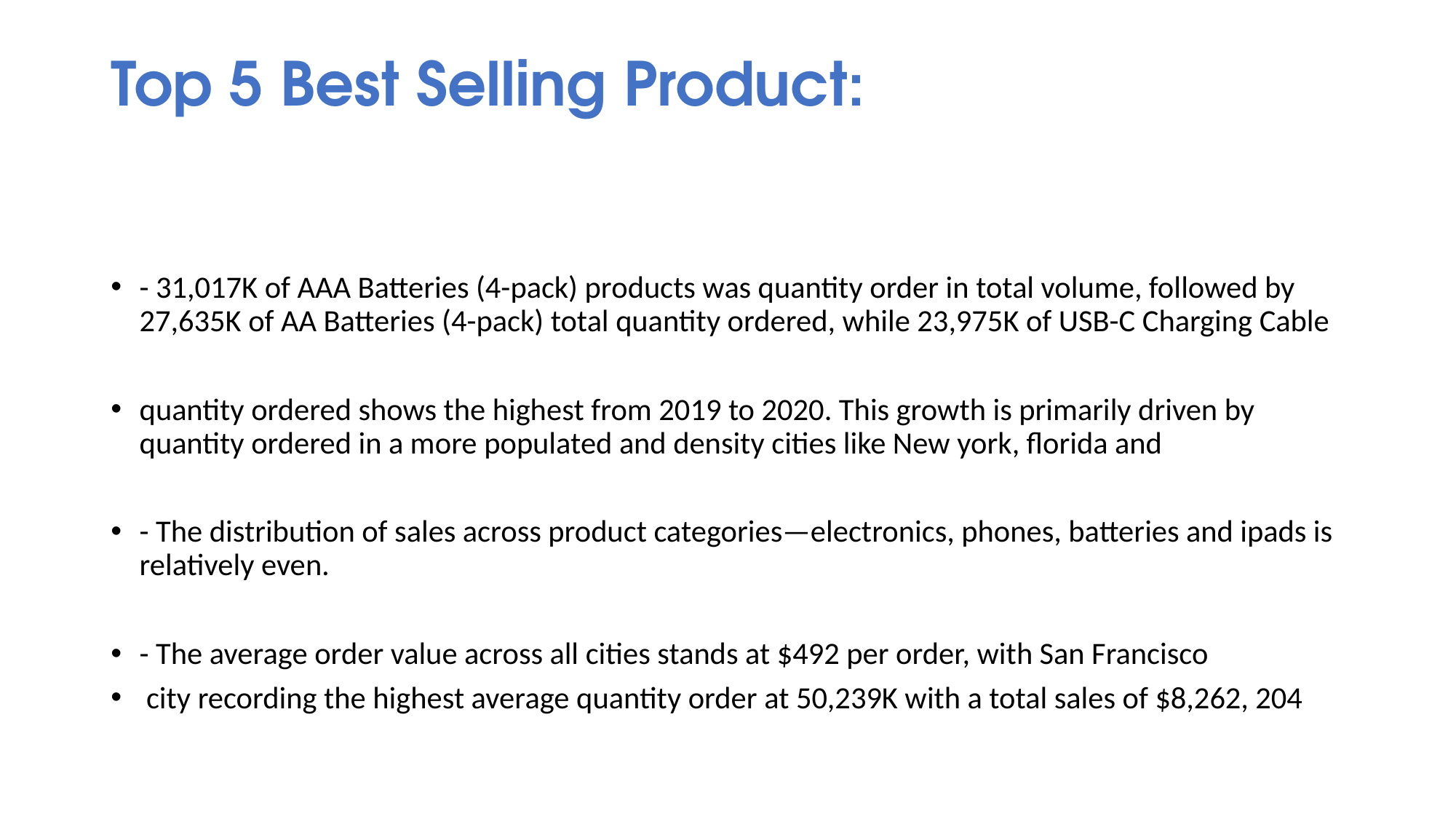

# Top 5 Best Selling Product:

- 31,017K of AAA Batteries (4-pack) products was quantity order in total volume, followed by 27,635K of AA Batteries (4-pack) total quantity ordered, while 23,975K of USB-C Charging Cable

quantity ordered shows the highest from 2019 to 2020. This growth is primarily driven by quantity ordered in a more populated and density cities like New york, florida and

- The distribution of sales across product categories—electronics, phones, batteries and ipads is relatively even.

- The average order value across all cities stands at $492 per order, with San Francisco
 city recording the highest average quantity order at 50,239K with a total sales of $8,262, 204